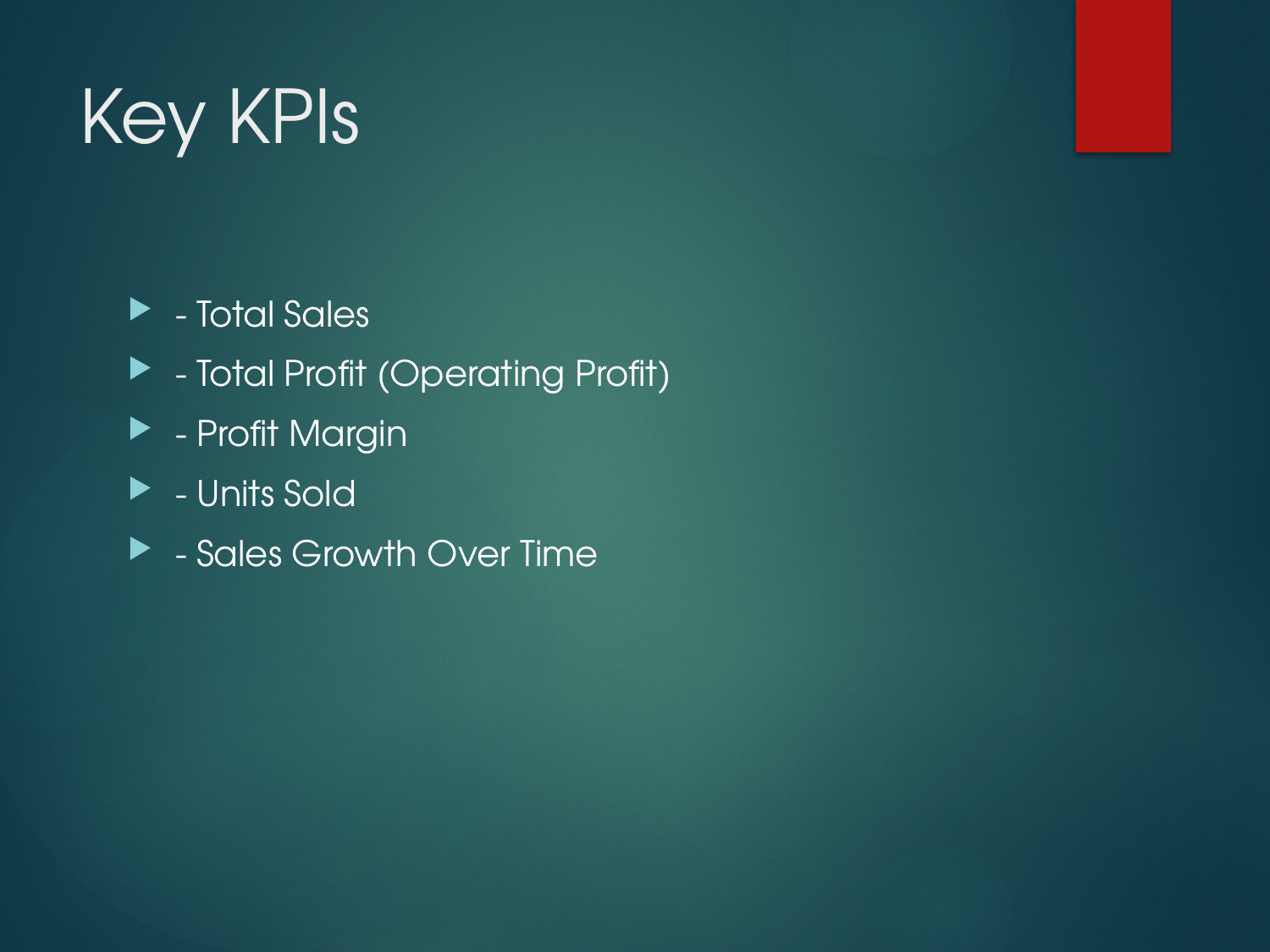

# Key KPIs
- Total Sales
- Total Profit (Operating Profit)
- Profit Margin
- Units Sold
- Sales Growth Over Time